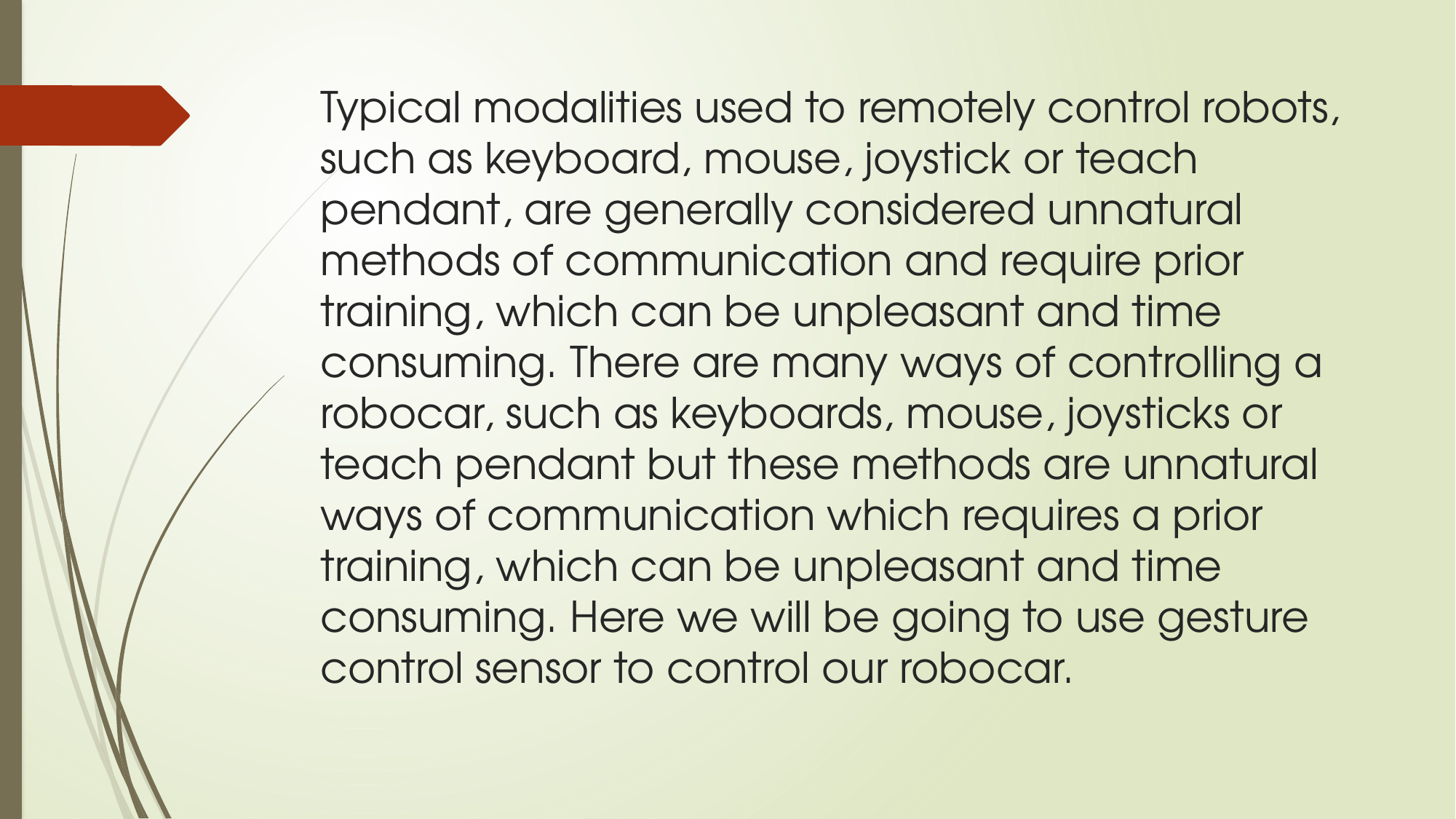

# Typical modalities used to remotely control robots, such as keyboard, mouse, joystick or teach pendant, are generally considered unnatural methods of communication and require prior training, which can be unpleasant and time consuming. There are many ways of controlling a robocar, such as keyboards, mouse, joysticks or teach pendant but these methods are unnatural ways of communication which requires a prior training, which can be unpleasant and time consuming. Here we will be going to use gesture control sensor to control our robocar.